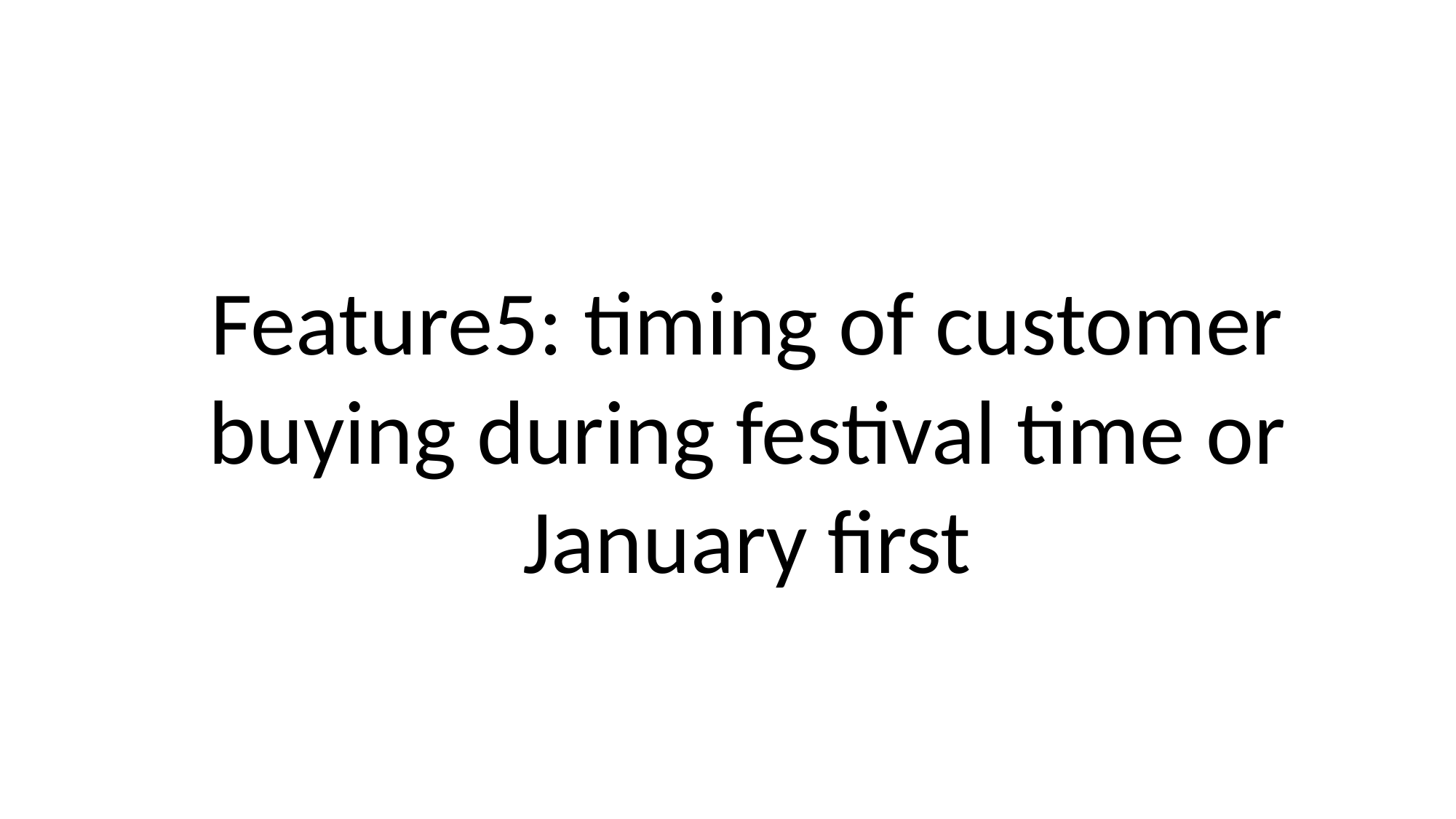

Feature5: timing of customer buying during festival time or January first